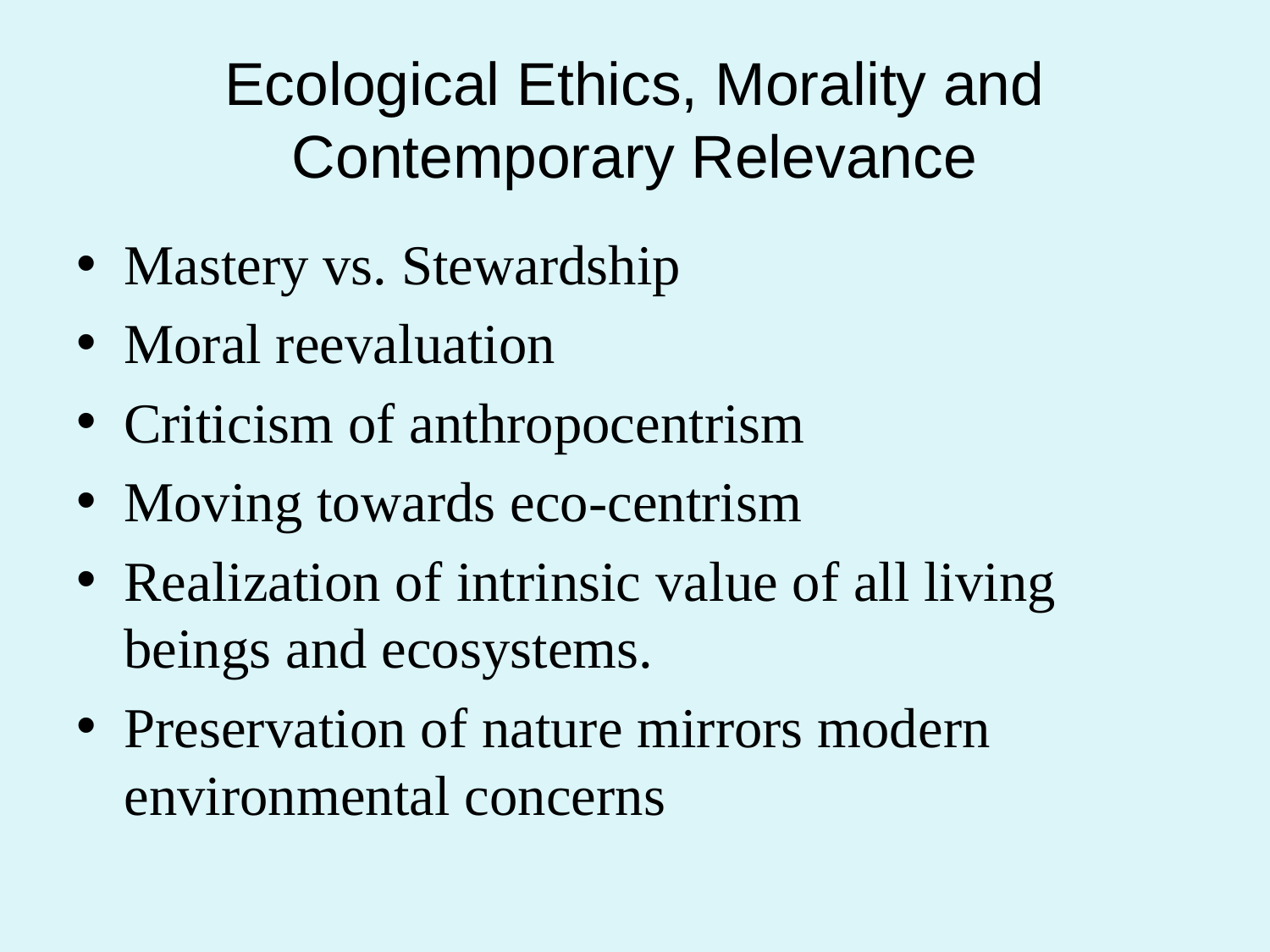

# Ecological Ethics, Morality and Contemporary Relevance
Mastery vs. Stewardship
Moral reevaluation
Criticism of anthropocentrism
Moving towards eco-centrism
Realization of intrinsic value of all living beings and ecosystems.
Preservation of nature mirrors modern environmental concerns